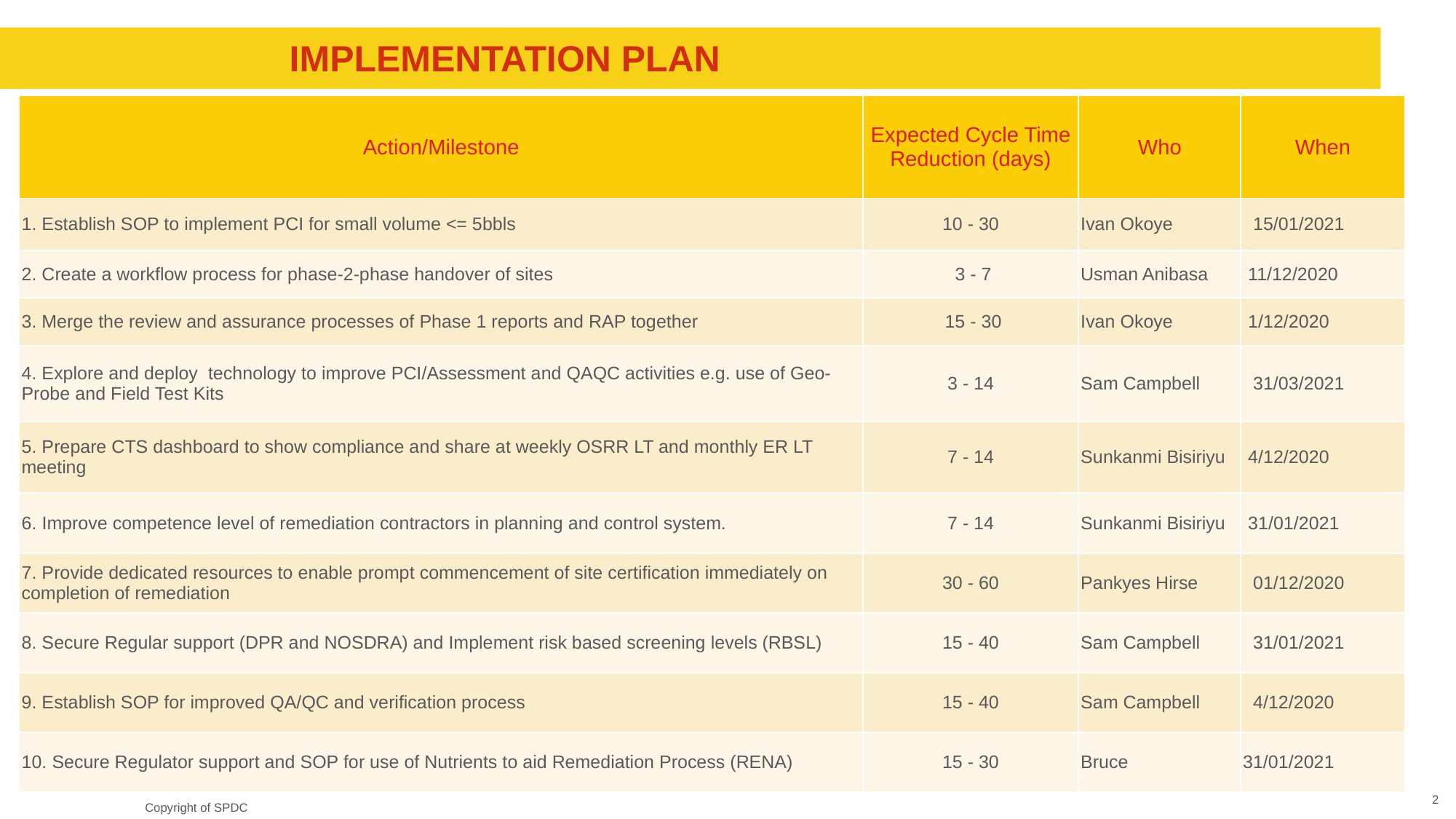

# Implementation Plan

| Action/Milestone | Expected Cycle Time Reduction (days) | Who | When |
| --- | --- | --- | --- |
| 1. Establish SOP to implement PCI for small volume <= 5bbls | 10 - 30 | Ivan Okoye | 15/01/2021 |
| 2. Create a workflow process for phase-2-phase handover of sites | 3 - 7 | Usman Anibasa | 11/12/2020 |
| 3. Merge the review and assurance processes of Phase 1 reports and RAP together | 15 - 30 | Ivan Okoye | 1/12/2020 |
| 4. Explore and deploy technology to improve PCI/Assessment and QAQC activities e.g. use of Geo-Probe and Field Test Kits | 3 - 14 | Sam Campbell | 31/03/2021 |
| 5. Prepare CTS dashboard to show compliance and share at weekly OSRR LT and monthly ER LT meeting | 7 - 14 | Sunkanmi Bisiriyu | 4/12/2020 |
| 6. Improve competence level of remediation contractors in planning and control system. | 7 - 14 | Sunkanmi Bisiriyu | 31/01/2021 |
| 7. Provide dedicated resources to enable prompt commencement of site certification immediately on completion of remediation | 30 - 60 | Pankyes Hirse | 01/12/2020 |
| 8. Secure Regular support (DPR and NOSDRA) and Implement risk based screening levels (RBSL) | 15 - 40 | Sam Campbell | 31/01/2021 |
| 9. Establish SOP for improved QA/QC and verification process | 15 - 40 | Sam Campbell | 4/12/2020 |
| 10. Secure Regulator support and SOP for use of Nutrients to aid Remediation Process (RENA) | 15 - 30 | Bruce | 31/01/2021 |
2